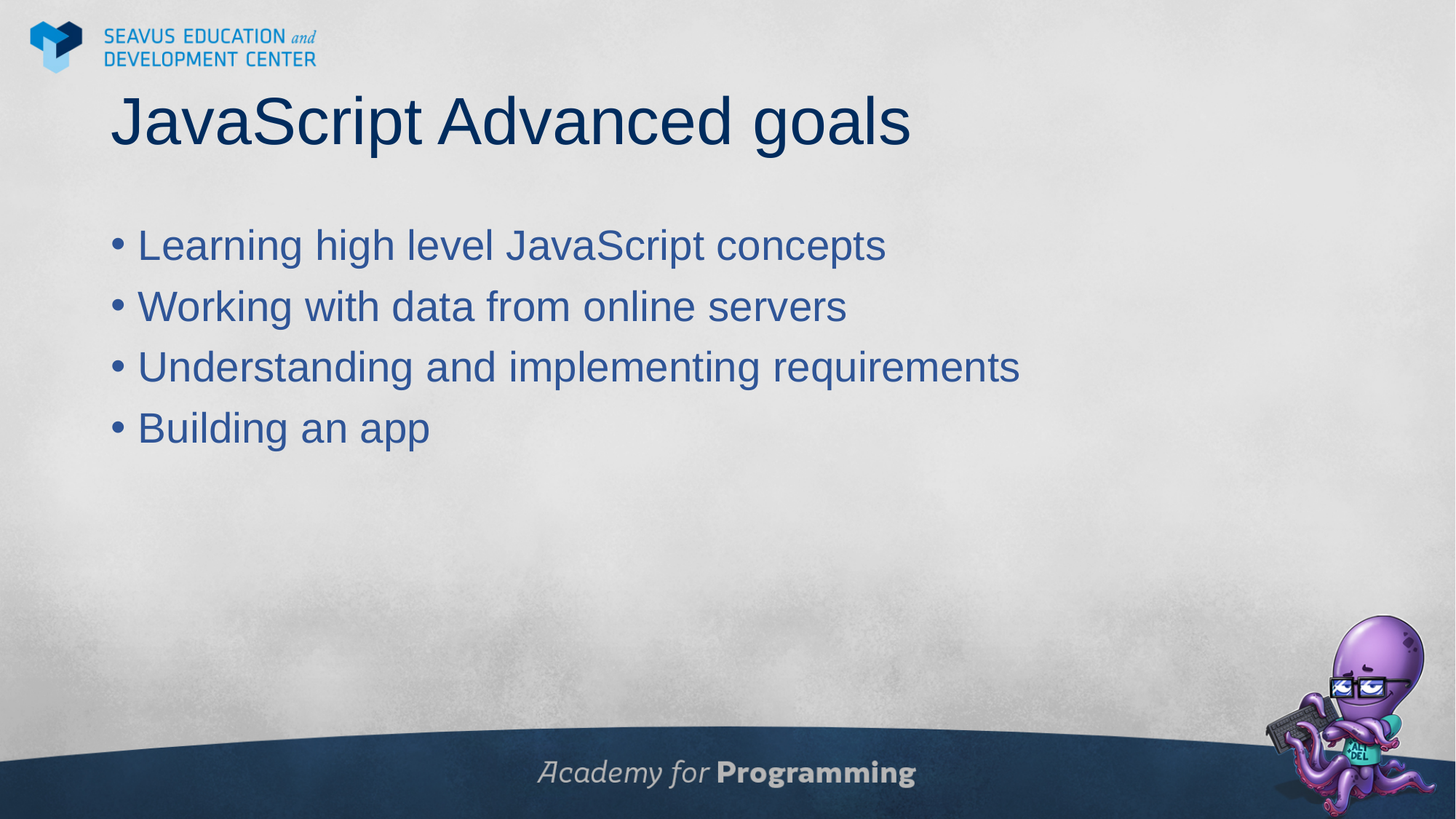

# JavaScript Advanced goals
Learning high level JavaScript concepts
Working with data from online servers
Understanding and implementing requirements
Building an app